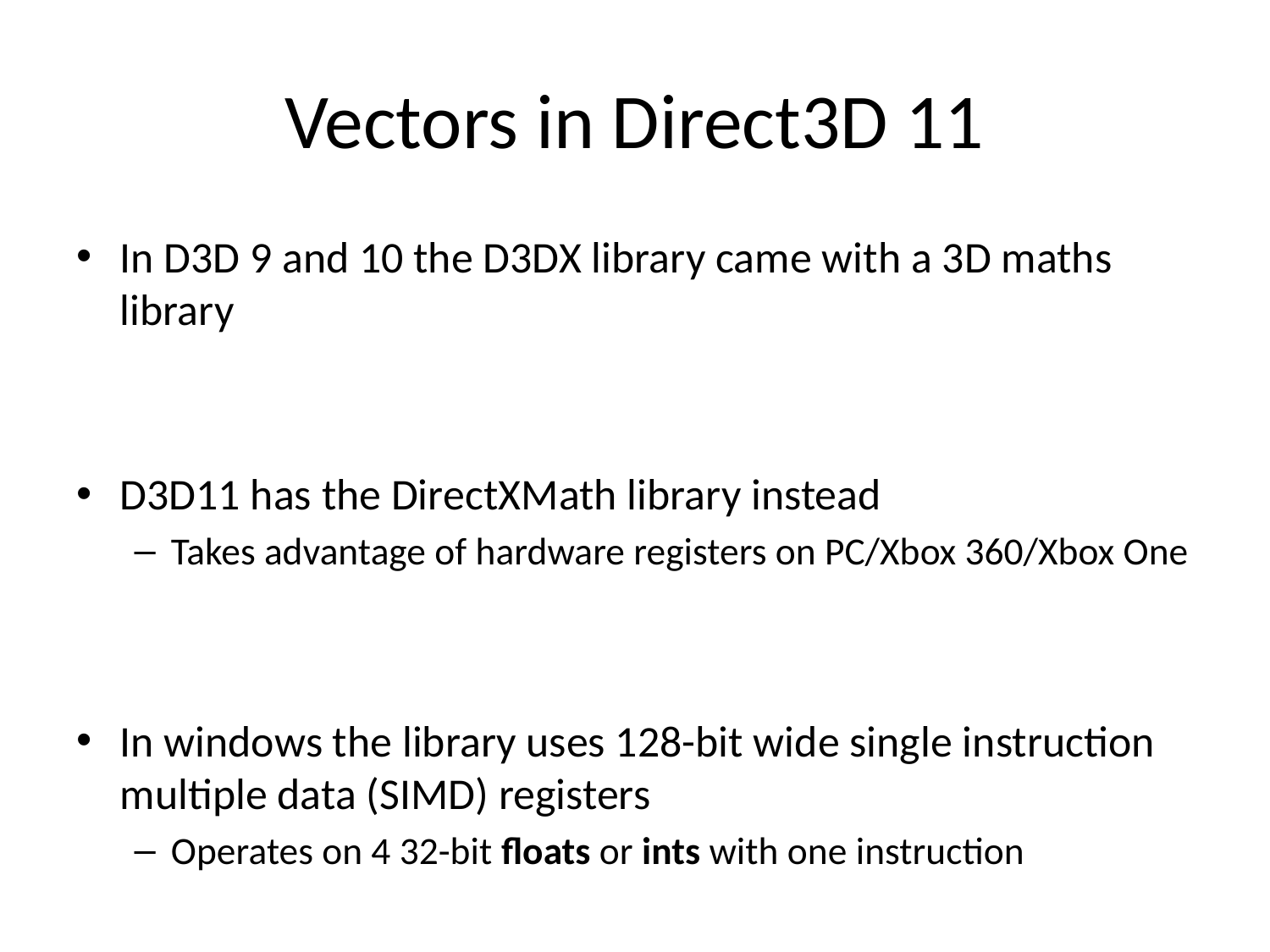

# Vectors in Direct3D 11
In D3D 9 and 10 the D3DX library came with a 3D maths library

D3D11 has the DirectXMath library instead
Takes advantage of hardware registers on PC/Xbox 360/Xbox One

In windows the library uses 128-bit wide single instruction multiple data (SIMD) registers
Operates on 4 32-bit floats or ints with one instruction